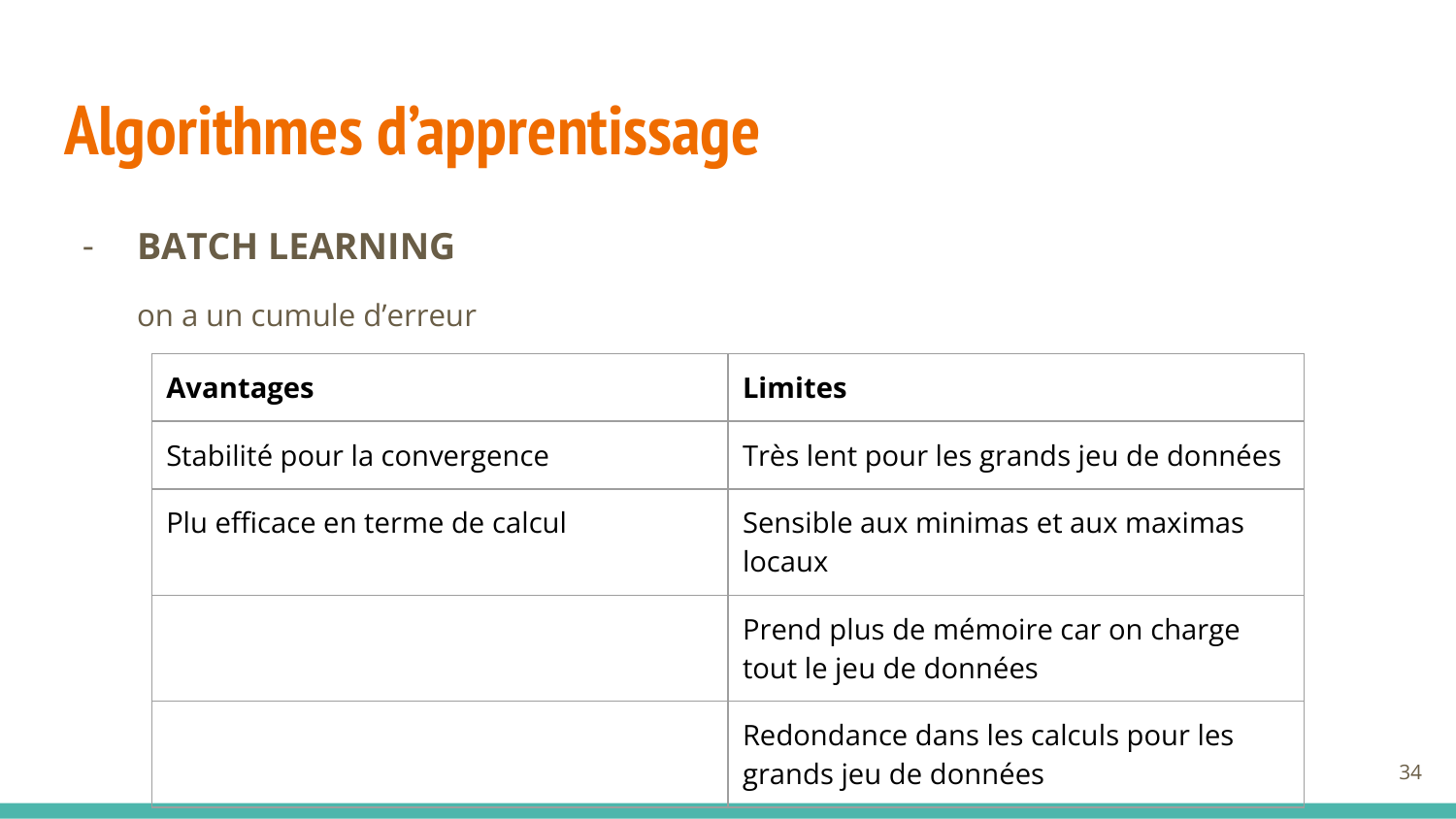

# Algorithmes d’apprentissage
BATCH LEARNING
on a un cumule d’erreur
| Avantages | Limites |
| --- | --- |
| Stabilité pour la convergence | Très lent pour les grands jeu de données |
| Plu efficace en terme de calcul | Sensible aux minimas et aux maximas locaux |
|  | Prend plus de mémoire car on charge tout le jeu de données |
|  | Redondance dans les calculs pour les grands jeu de données |
34